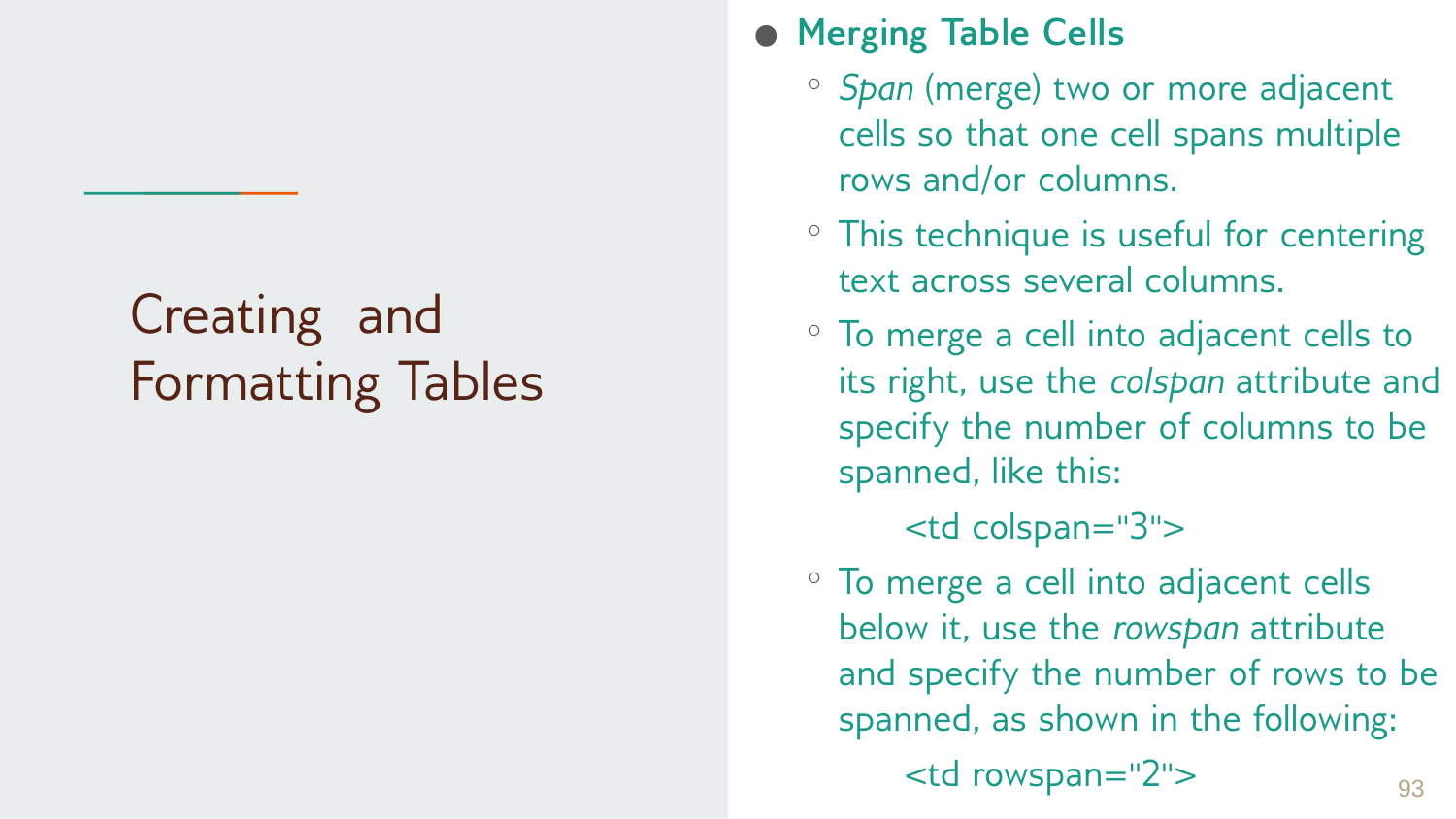

Merging Table Cells
Span (merge) two or more adjacent cells so that one cell spans multiple rows and/or columns.
This technique is useful for centering text across several columns.
To merge a cell into adjacent cells to its right, use the colspan attribute and specify the number of columns to be spanned, like this:
         <td colspan="3">
To merge a cell into adjacent cells below it, use the rowspan attribute and specify the number of rows to be spanned, as shown in the following:
         <td rowspan="2">
# Creating  and Formatting Tables

 93